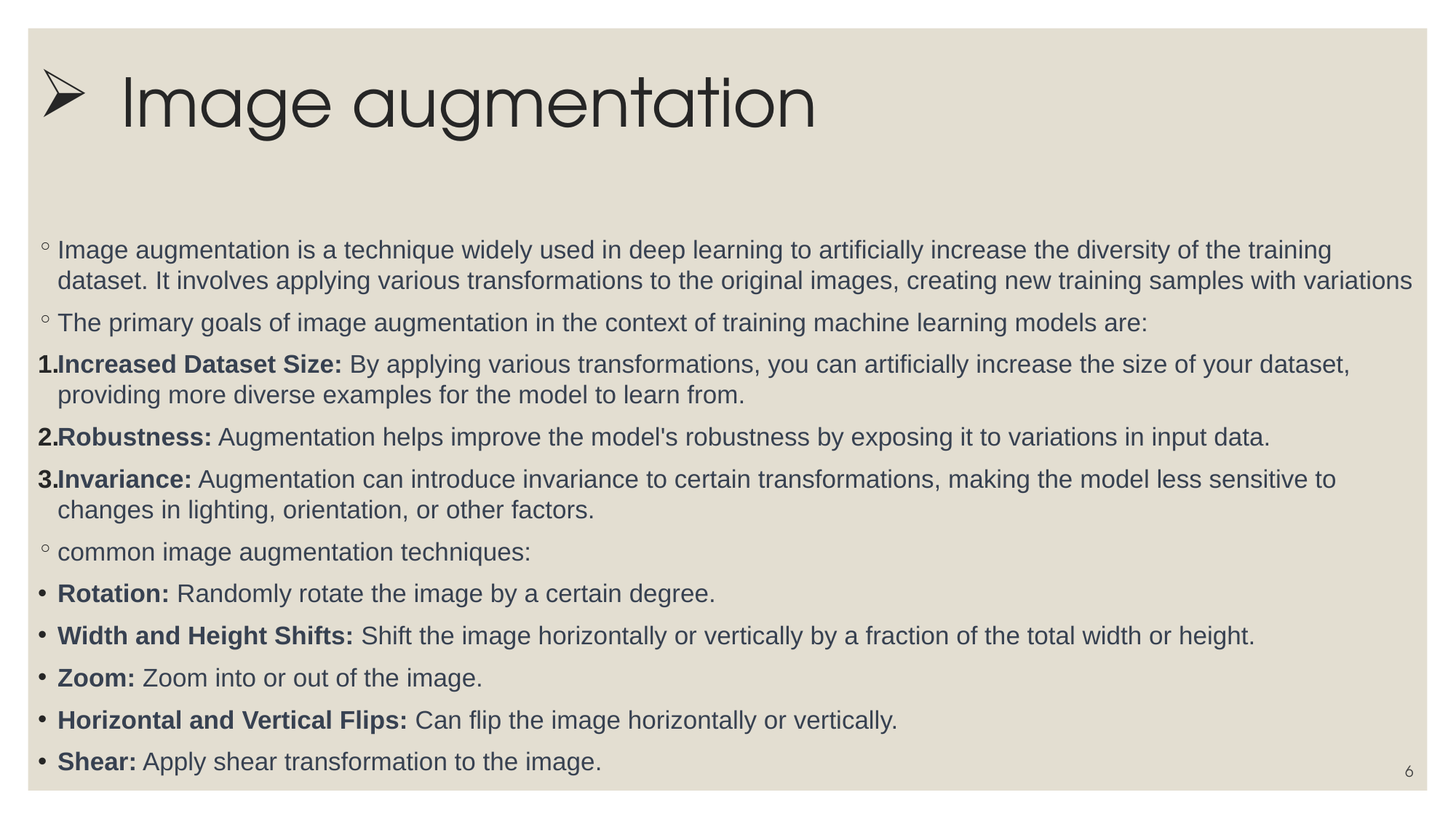

# Image augmentation
Image augmentation is a technique widely used in deep learning to artificially increase the diversity of the training dataset. It involves applying various transformations to the original images, creating new training samples with variations
The primary goals of image augmentation in the context of training machine learning models are:
Increased Dataset Size: By applying various transformations, you can artificially increase the size of your dataset, providing more diverse examples for the model to learn from.
Robustness: Augmentation helps improve the model's robustness by exposing it to variations in input data.
Invariance: Augmentation can introduce invariance to certain transformations, making the model less sensitive to changes in lighting, orientation, or other factors.
common image augmentation techniques:
Rotation: Randomly rotate the image by a certain degree.
Width and Height Shifts: Shift the image horizontally or vertically by a fraction of the total width or height.
Zoom: Zoom into or out of the image.
Horizontal and Vertical Flips: Can flip the image horizontally or vertically.
Shear: Apply shear transformation to the image.

6